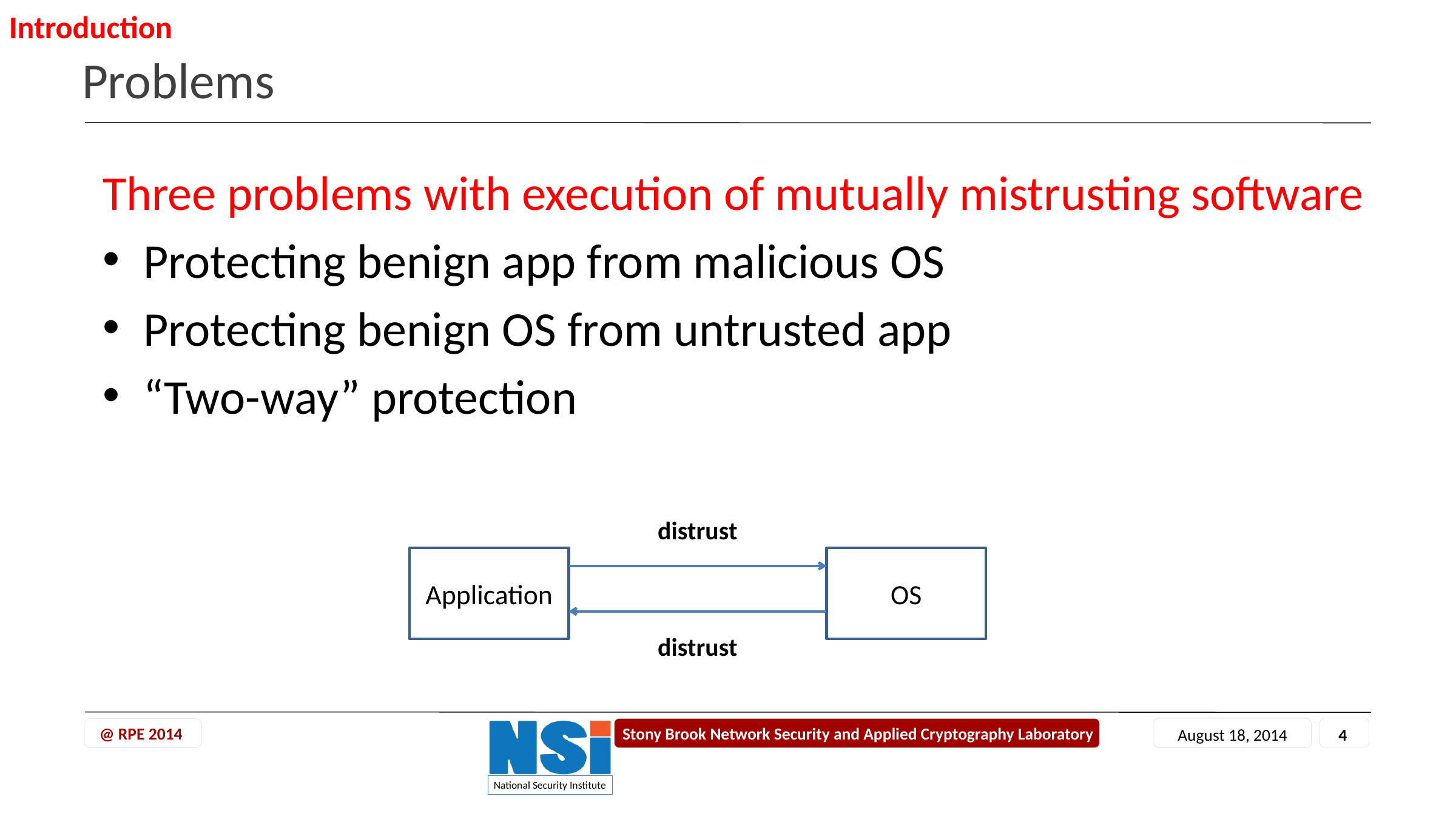

Introduction
# Problems
Three problems with execution of mutually mistrusting software
Protecting benign app from malicious OS
Protecting benign OS from untrusted app
“Two-way” protection
distrust
Application
OS
distrust